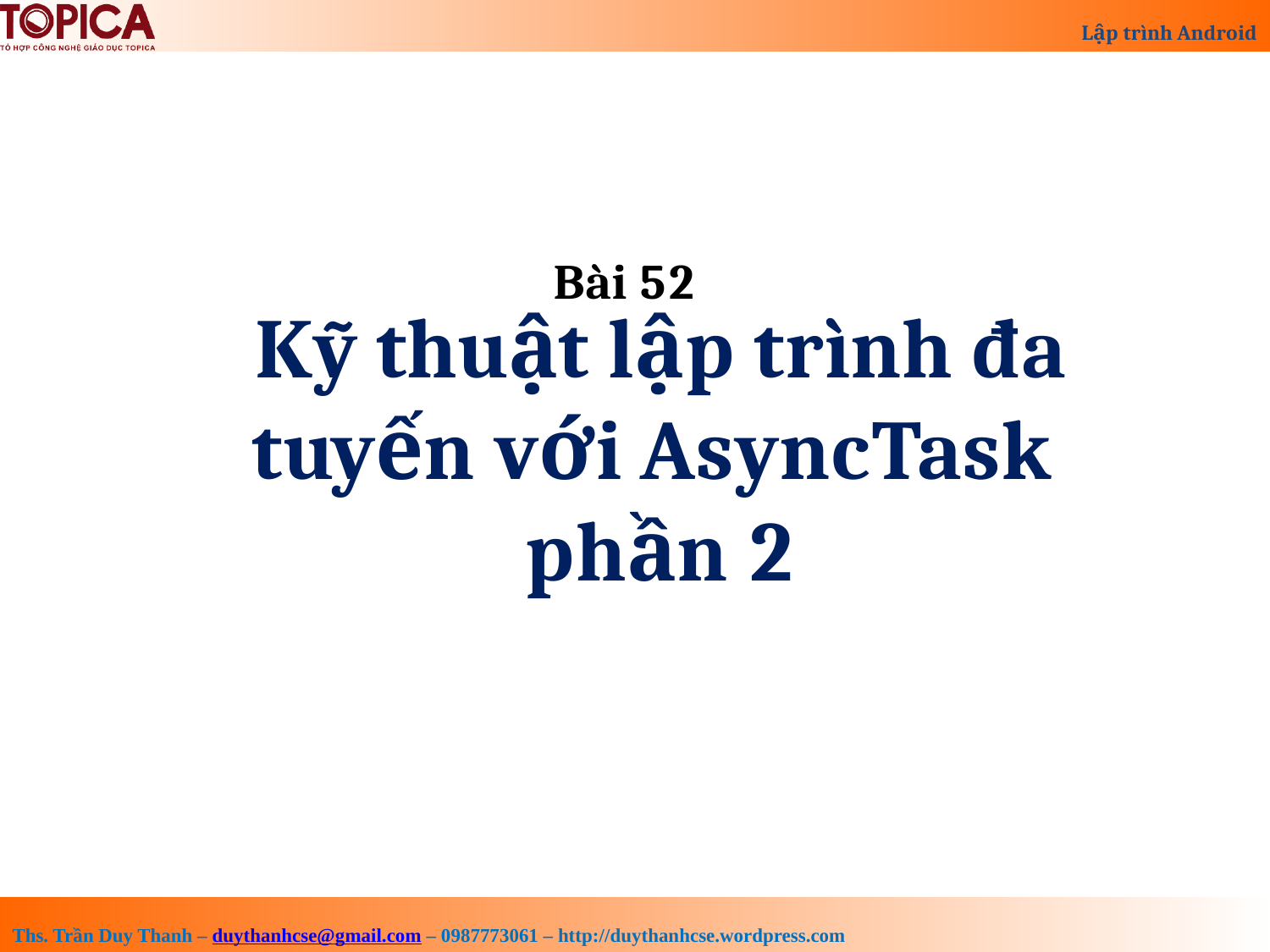

Bài 52
Kỹ thuật lập trình đa tuyến với AsyncTask
phần 2